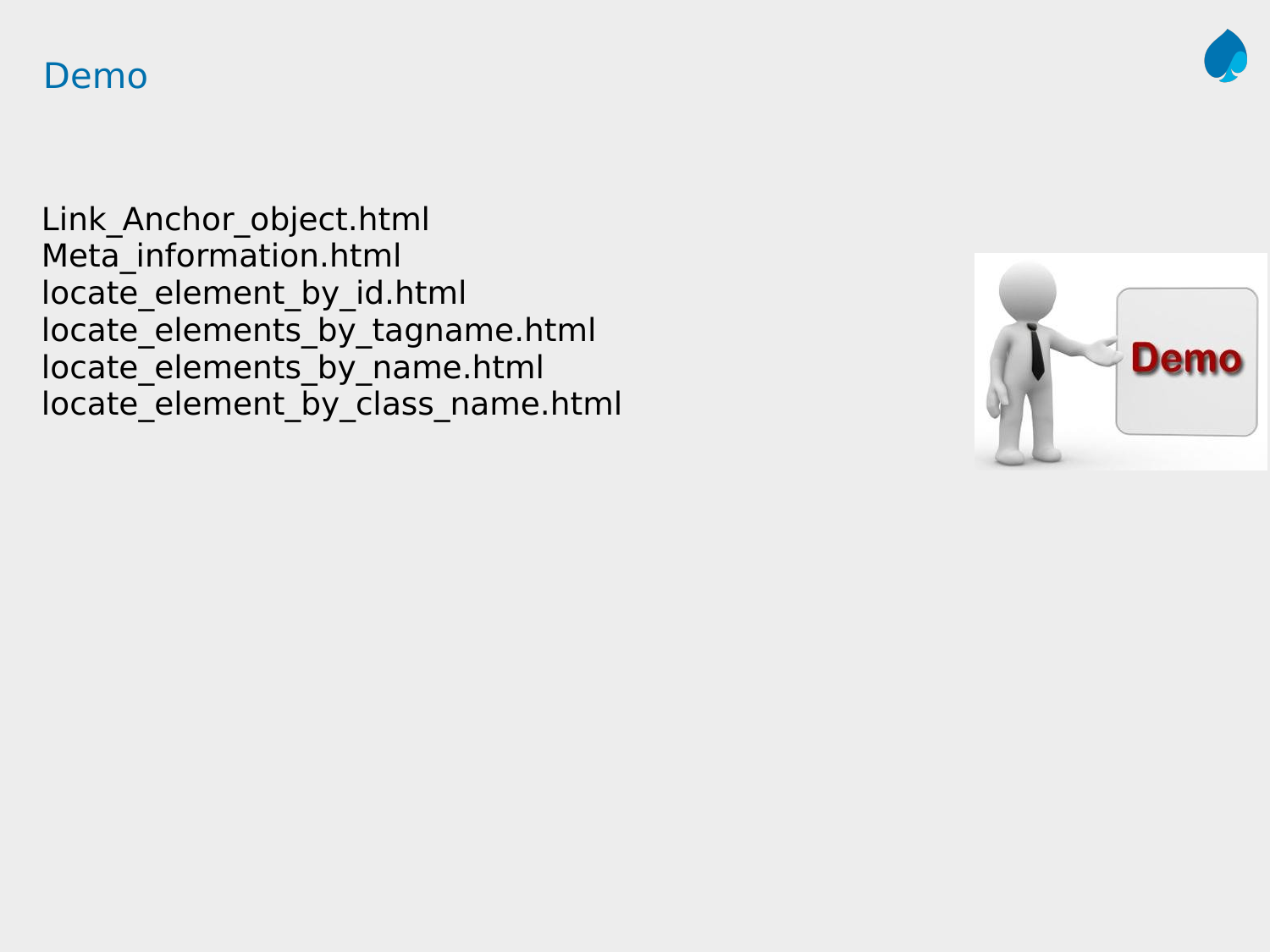

# Demo
Link_Anchor_object.html
Meta_information.html
locate_element_by_id.html
locate_elements_by_tagname.html
locate_elements_by_name.html
locate_element_by_class_name.html